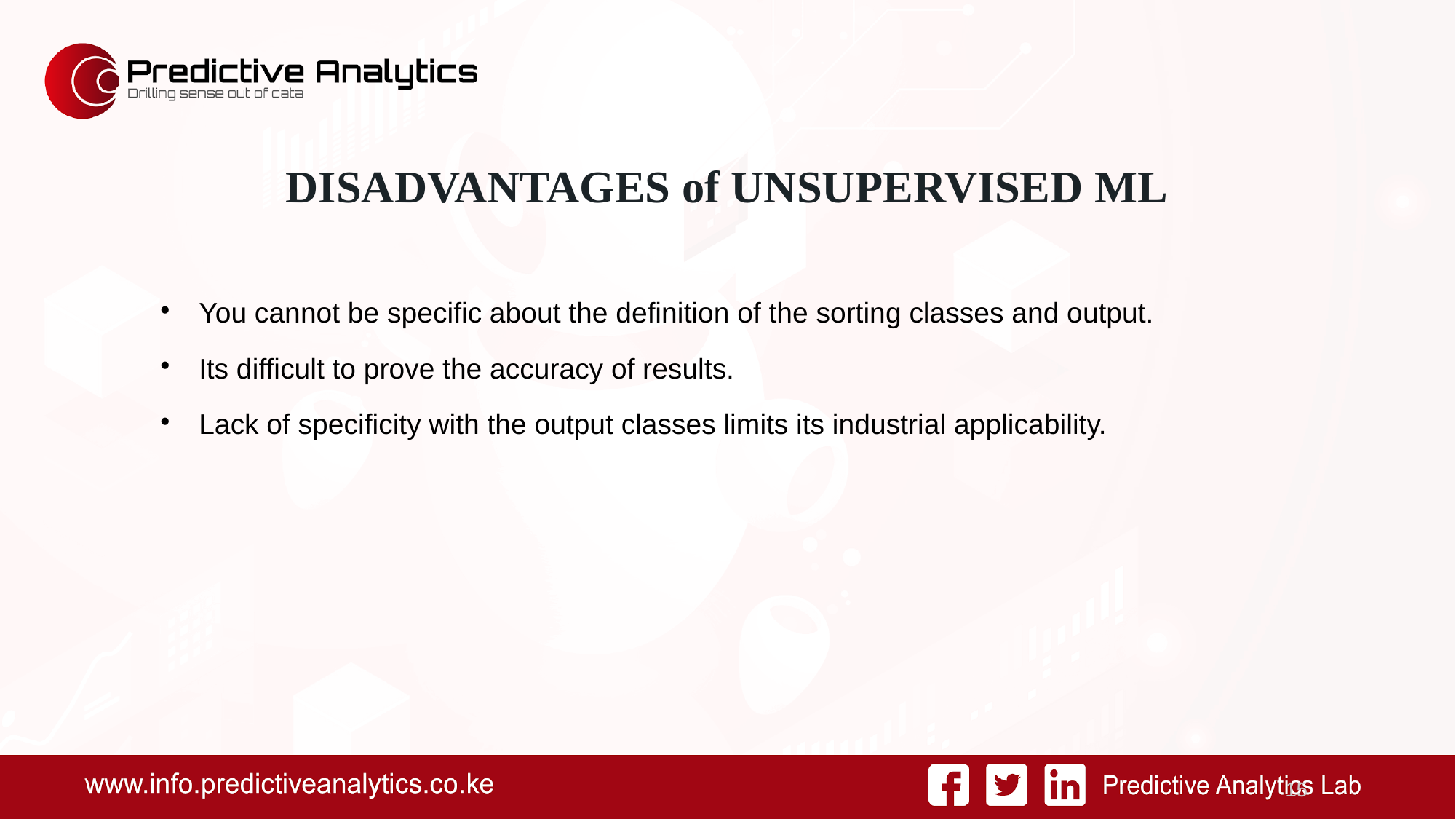

DISADVANTAGES of UNSUPERVISED ML
You cannot be specific about the definition of the sorting classes and output.
Its difficult to prove the accuracy of results.
Lack of specificity with the output classes limits its industrial applicability.

15